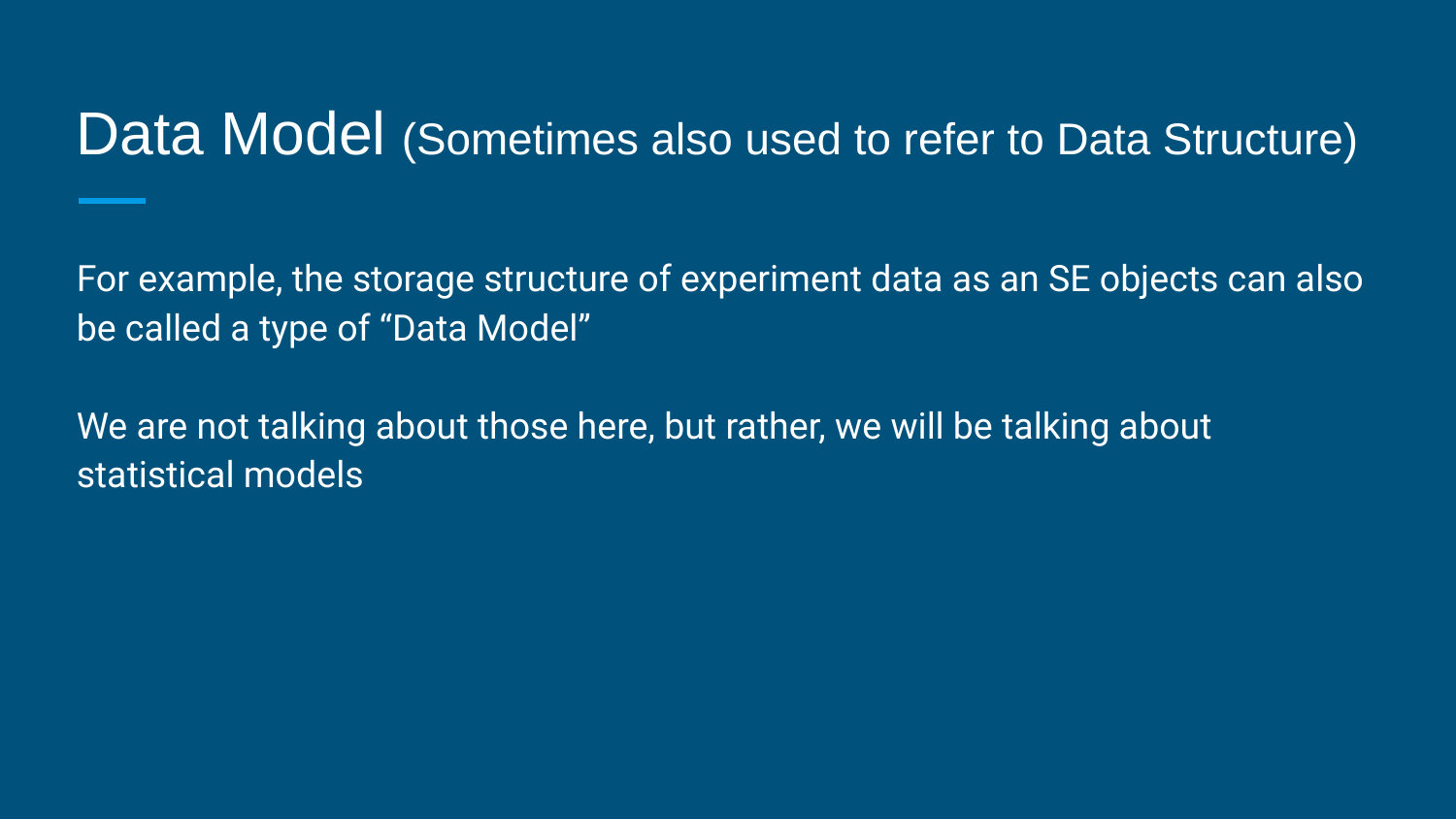

# Data Model (Sometimes also used to refer to Data Structure)
For example, the storage structure of experiment data as an SE objects can also be called a type of “Data Model”

We are not talking about those here, but rather, we will be talking about statistical models